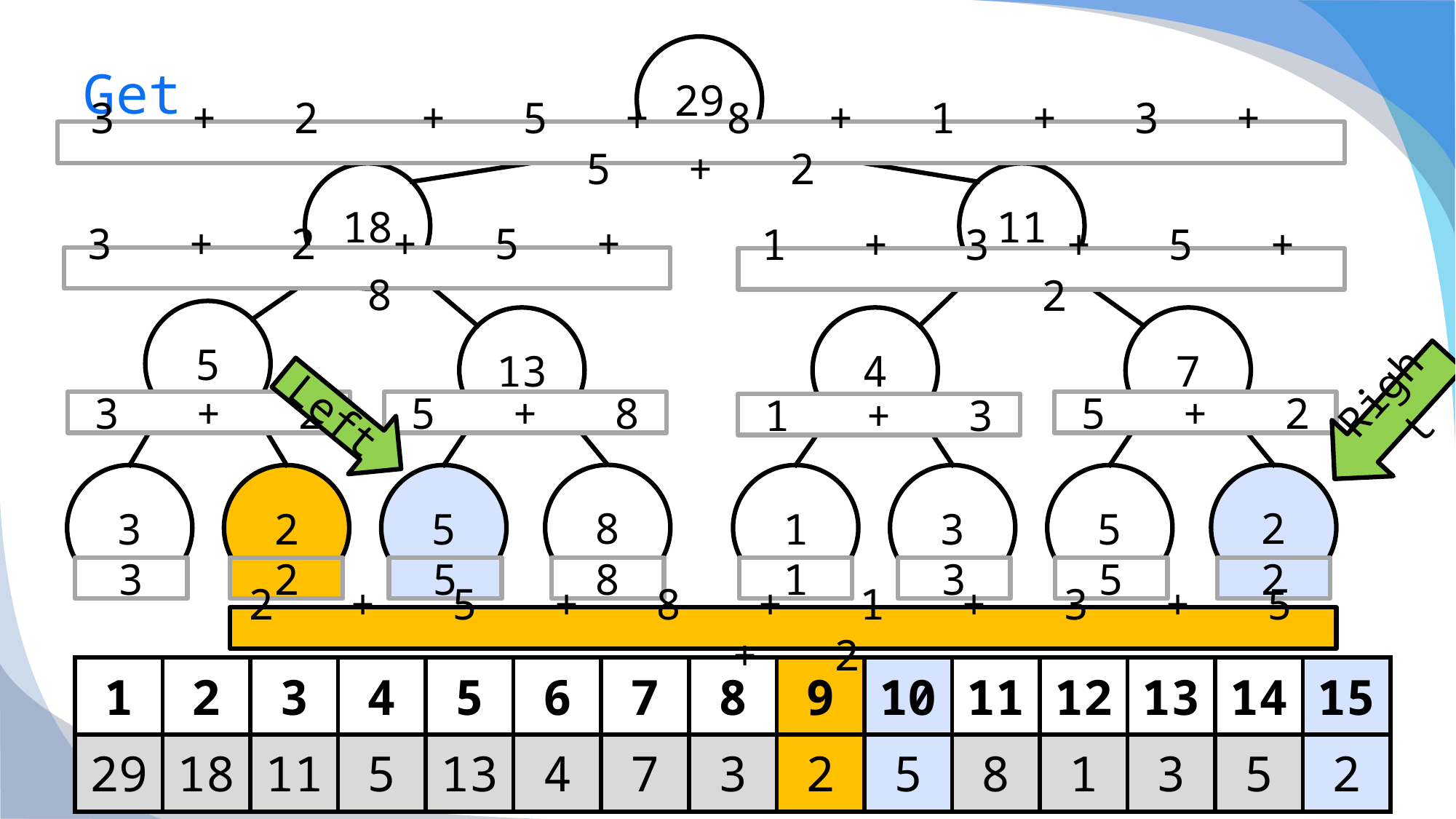

# Get
29
3   +   2    +   5   +   8   +   1   +   3   +   5   +   2
18
11
3   +   2   +   5   +   8
1   +   3   +   5   +   2
5
13
4
7
Right
Left
5   +   8
5   +   2
3   +   2
1   +   3
8
2
3
2
5
1
3
5
3
2
5
8
1
3
5
2
2   +   5   +   8   +   1   +   3   +   5   +   2
| 1 | 2 | 3 | 4 | 5 | 6 | 7 | 8 | 9 | 10 | 11 | 12 | 13 | 14 | 15 |
| --- | --- | --- | --- | --- | --- | --- | --- | --- | --- | --- | --- | --- | --- | --- |
| 29 | 18 | 11 | 5 | 13 | 4 | 7 | 3 | 2 | 5 | 8 | 1 | 3 | 5 | 2 |